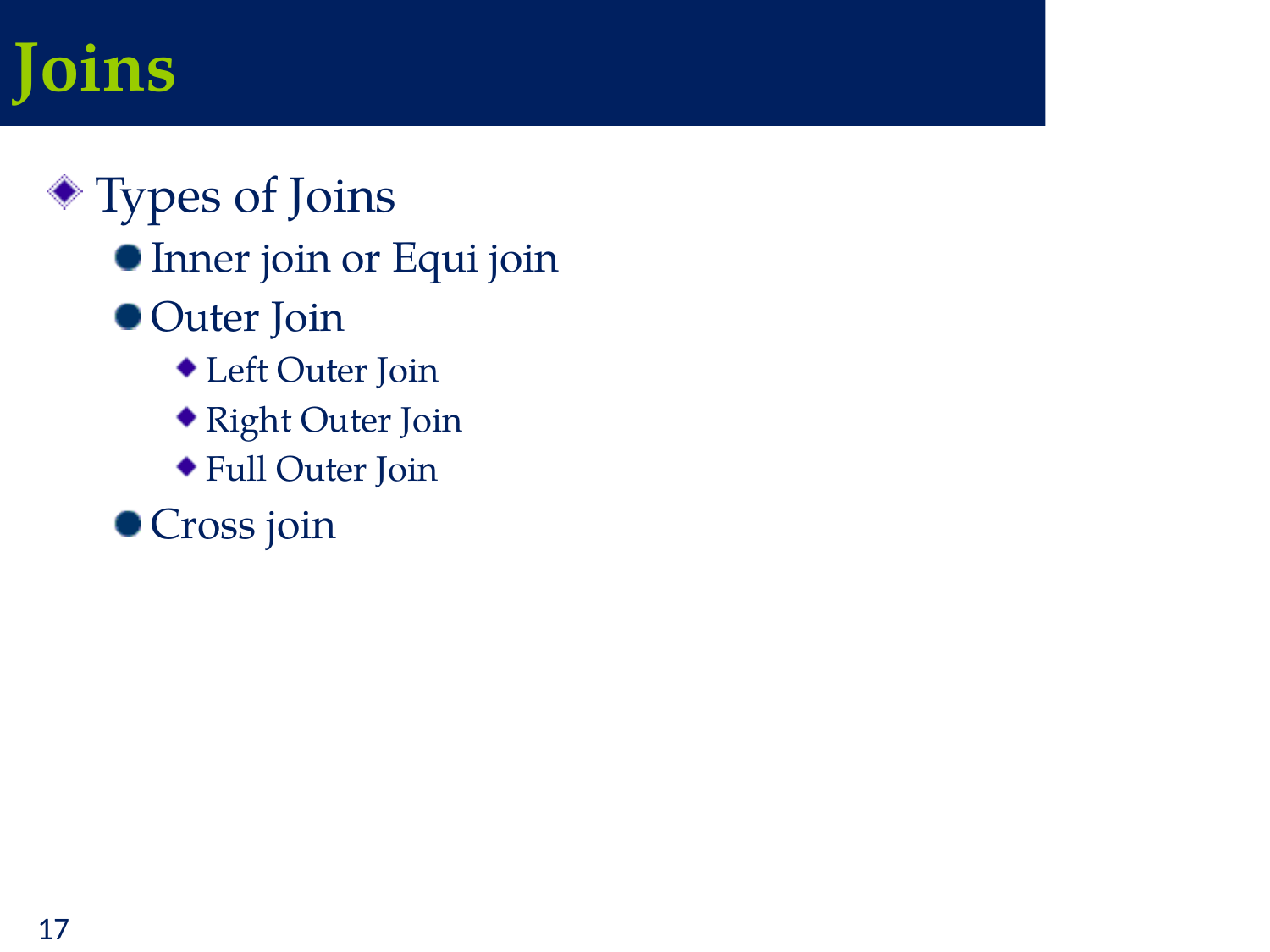

# Joins
Types of Joins
Inner join or Equi join
Outer Join
Left Outer Join
Right Outer Join
Full Outer Join
Cross join

17